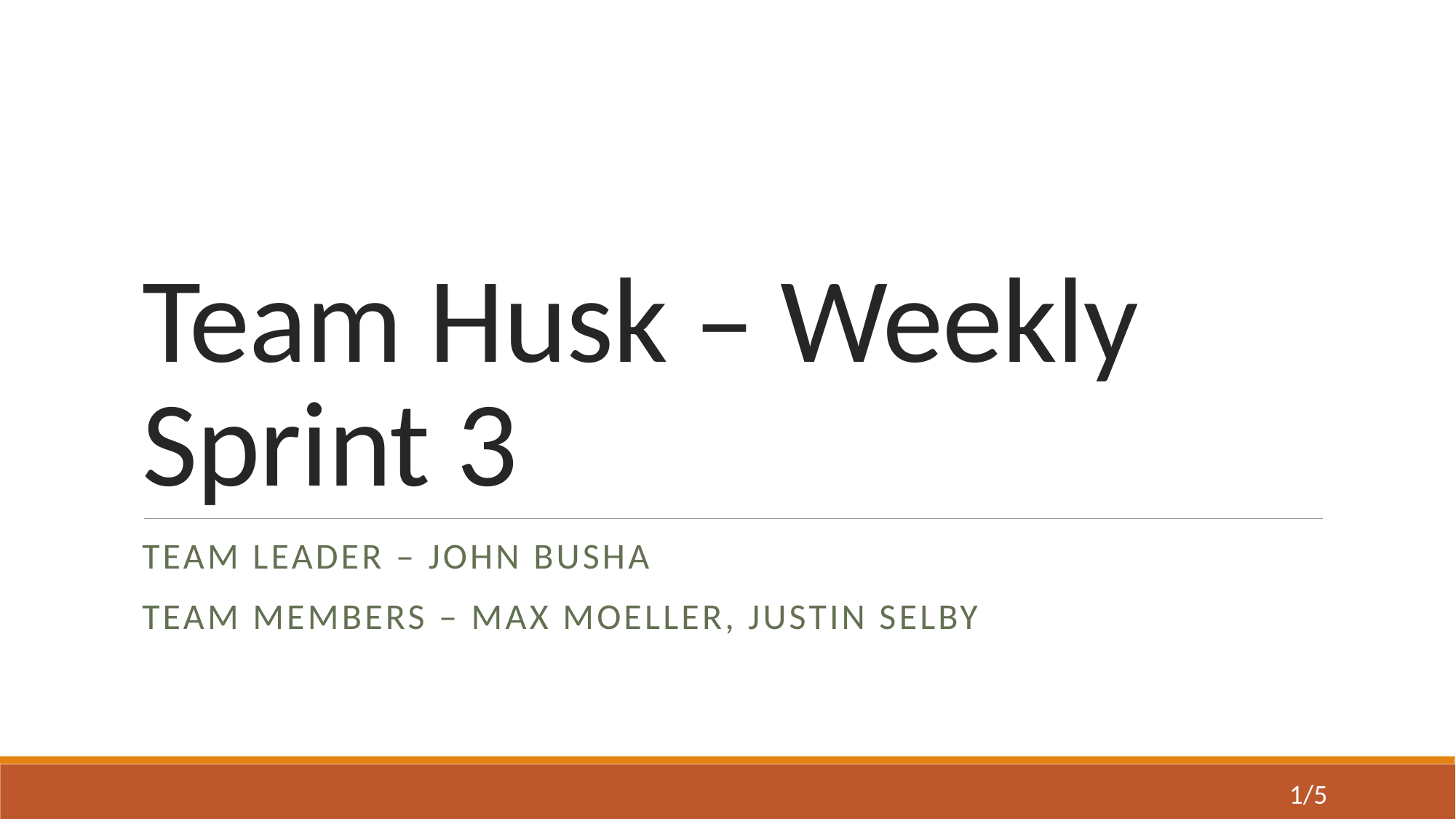

# Team Husk – Weekly Sprint 3
Team Leader – John Busha
Team Members – Max Moeller, Justin Selby
1/5